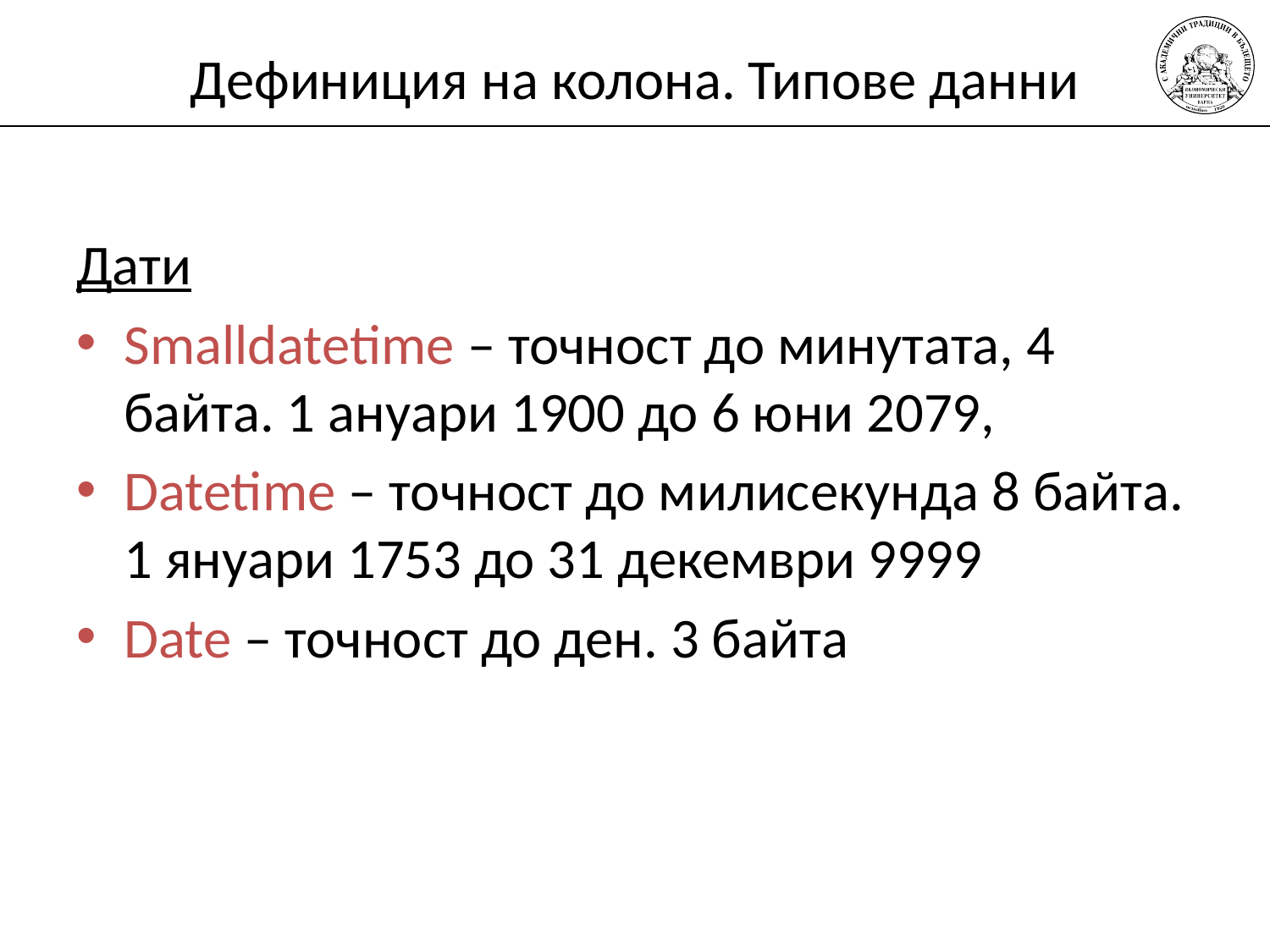

# Дефиниция на колона. Типове данни
Дати
Smalldatetime – точност до минутата, 4 байта. 1 ануари 1900 до 6 юни 2079,
Datetime – точност до милисекунда 8 байта. 1 януари 1753 до 31 декември 9999
Date – точност до ден. 3 байта